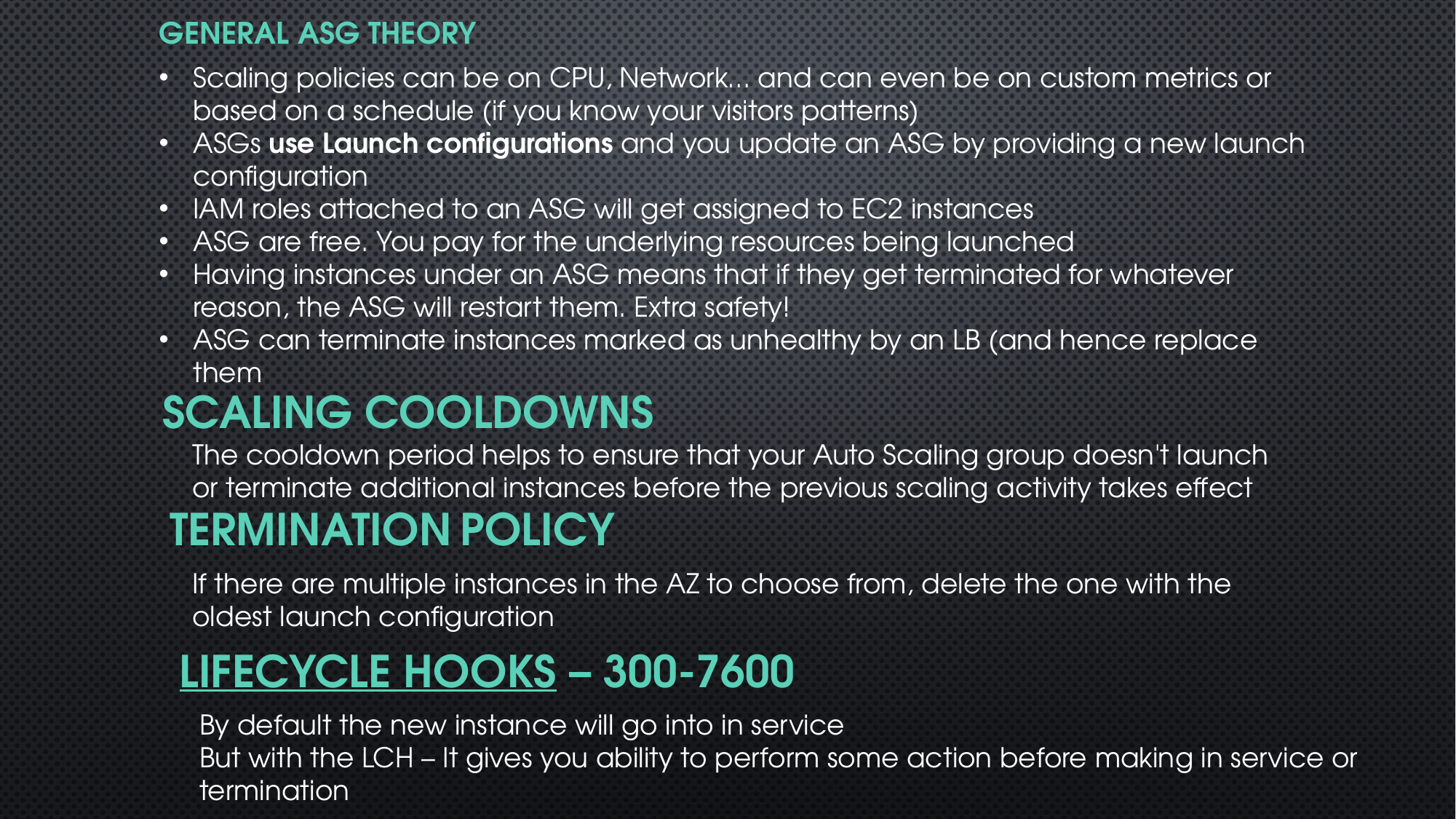

# General ASG theory
Scaling policies can be on CPU, Network… and can even be on custom metrics or based on a schedule (if you know your visitors patterns)
ASGs use Launch configurations and you update an ASG by providing a new launch configuration
IAM roles attached to an ASG will get assigned to EC2 instances
ASG are free. You pay for the underlying resources being launched
Having instances under an ASG means that if they get terminated for whatever reason, the ASG will restart them. Extra safety!
ASG can terminate instances marked as unhealthy by an LB (and hence replace them
Scaling Cooldowns
The cooldown period helps to ensure that your Auto Scaling group doesn't launch or terminate additional instances before the previous scaling activity takes effect
 Termination Policy
If there are multiple instances in the AZ to choose from, delete the one with the oldest launch configuration
Lifecycle Hooks – 300-7600
By default the new instance will go into in service
But with the LCH – It gives you ability to perform some action before making in service or
termination